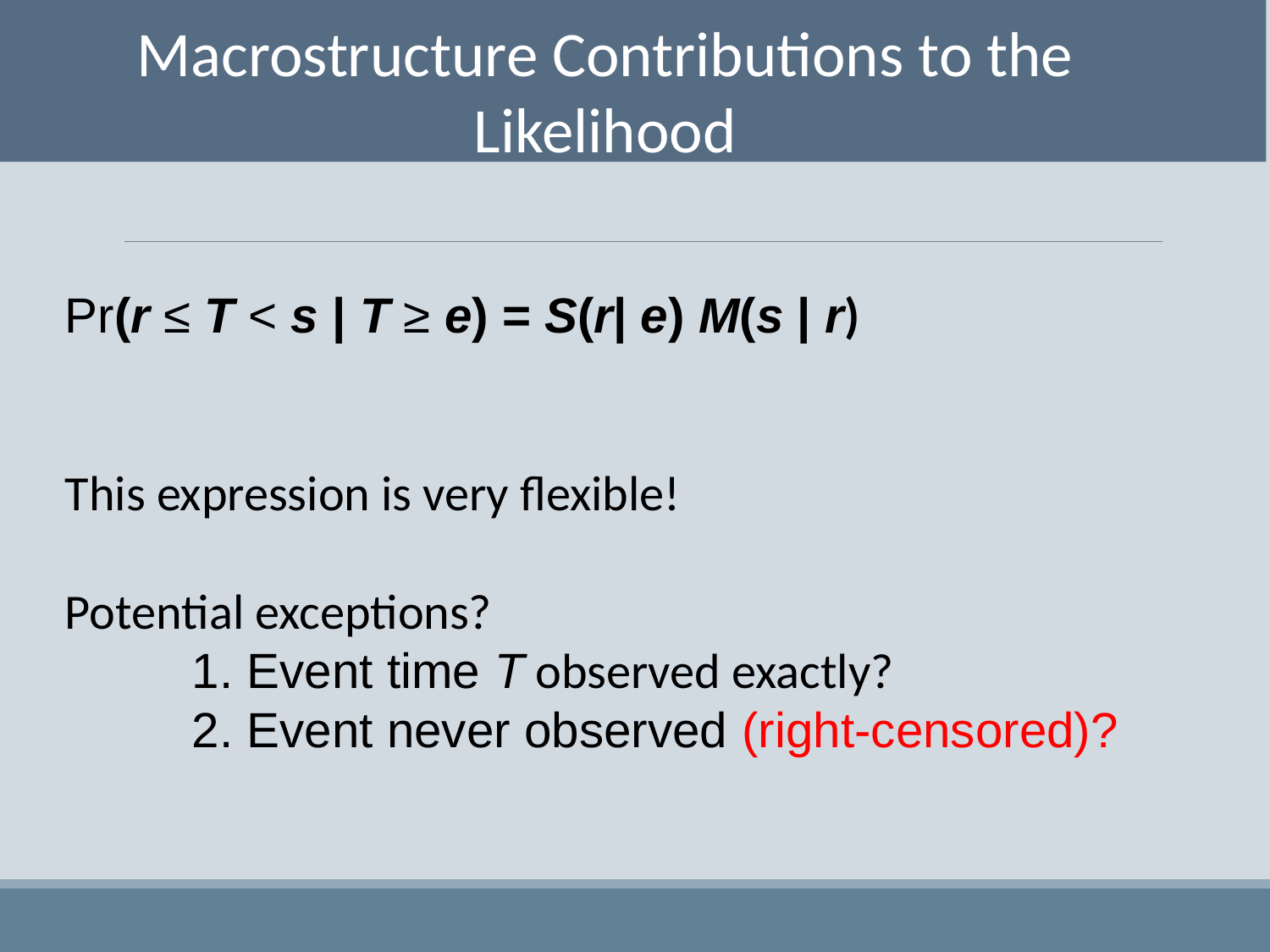

Macrostructure Contributions to the Likelihood
Pr(r ≤ T < s | T ≥ e) = S(r| e) M(s | r)

This expression is very flexible!

Potential exceptions?
	1. Event time T observed exactly?
	2. Event never observed (right-censored)?